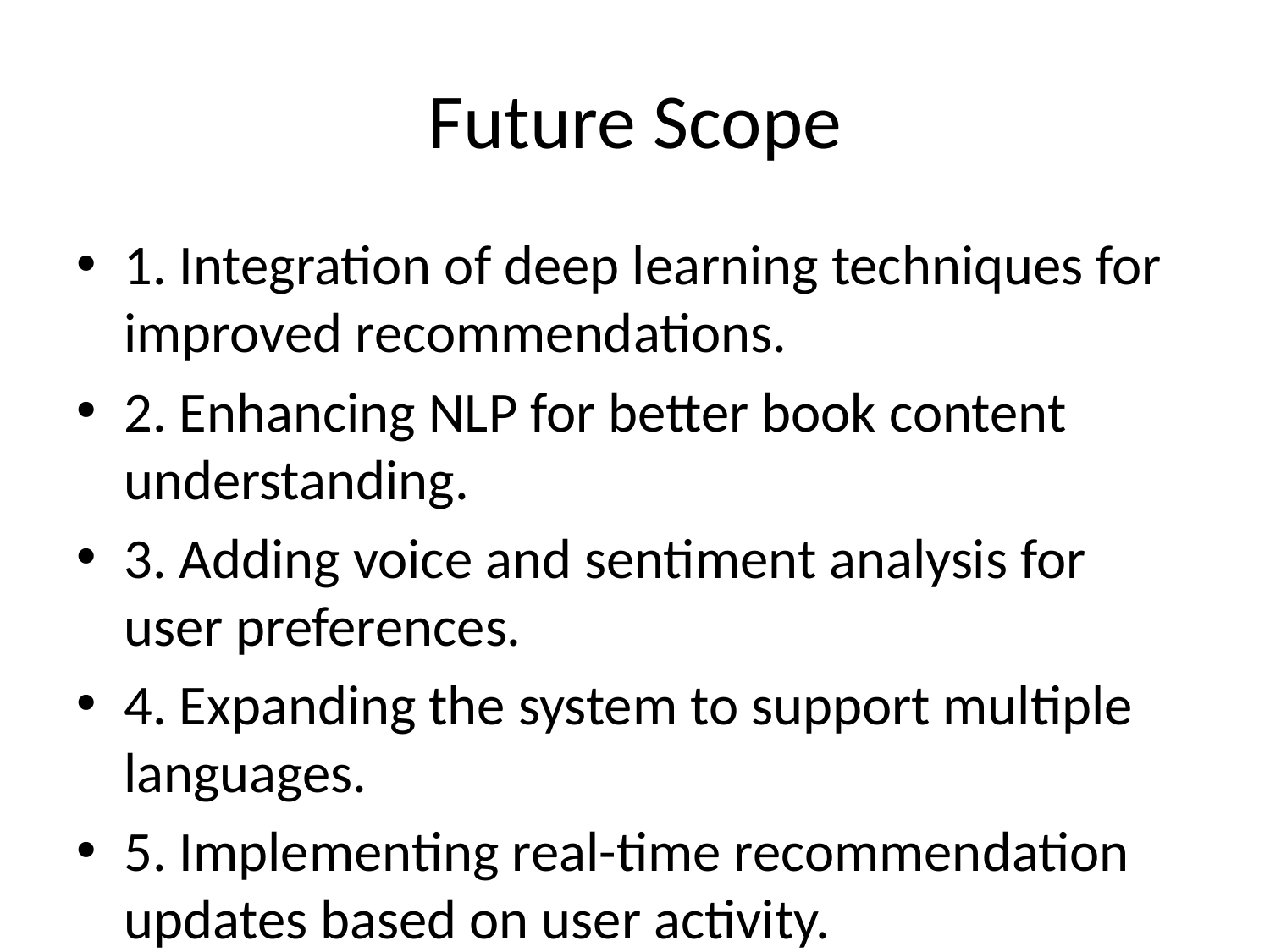

# Future Scope
1. Integration of deep learning techniques for improved recommendations.
2. Enhancing NLP for better book content understanding.
3. Adding voice and sentiment analysis for user preferences.
4. Expanding the system to support multiple languages.
5. Implementing real-time recommendation updates based on user activity.